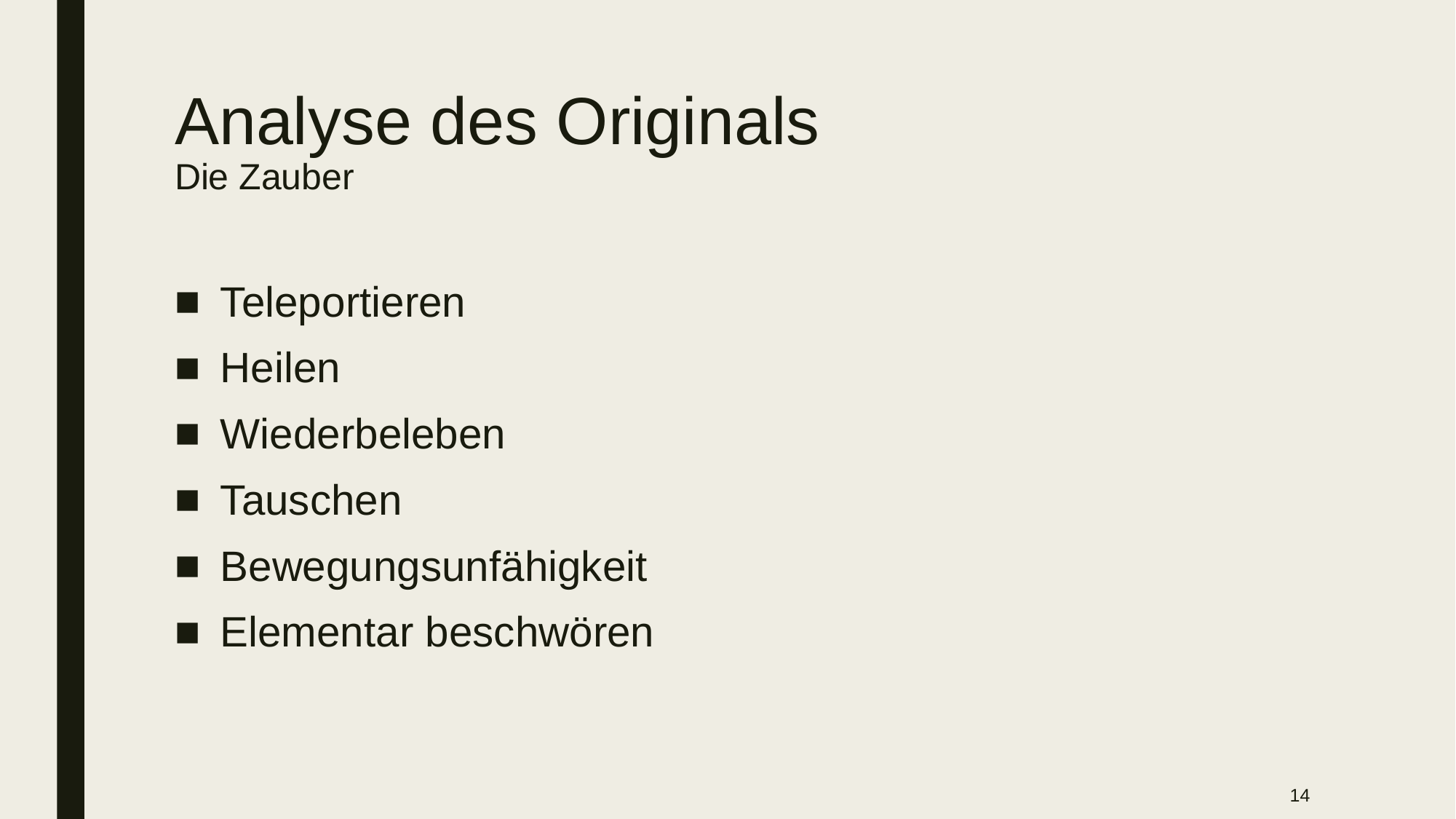

# Analyse des Originals Die Zauber
Teleportieren
Heilen
Wiederbeleben
Tauschen
Bewegungsunfähigkeit
Elementar beschwören
14